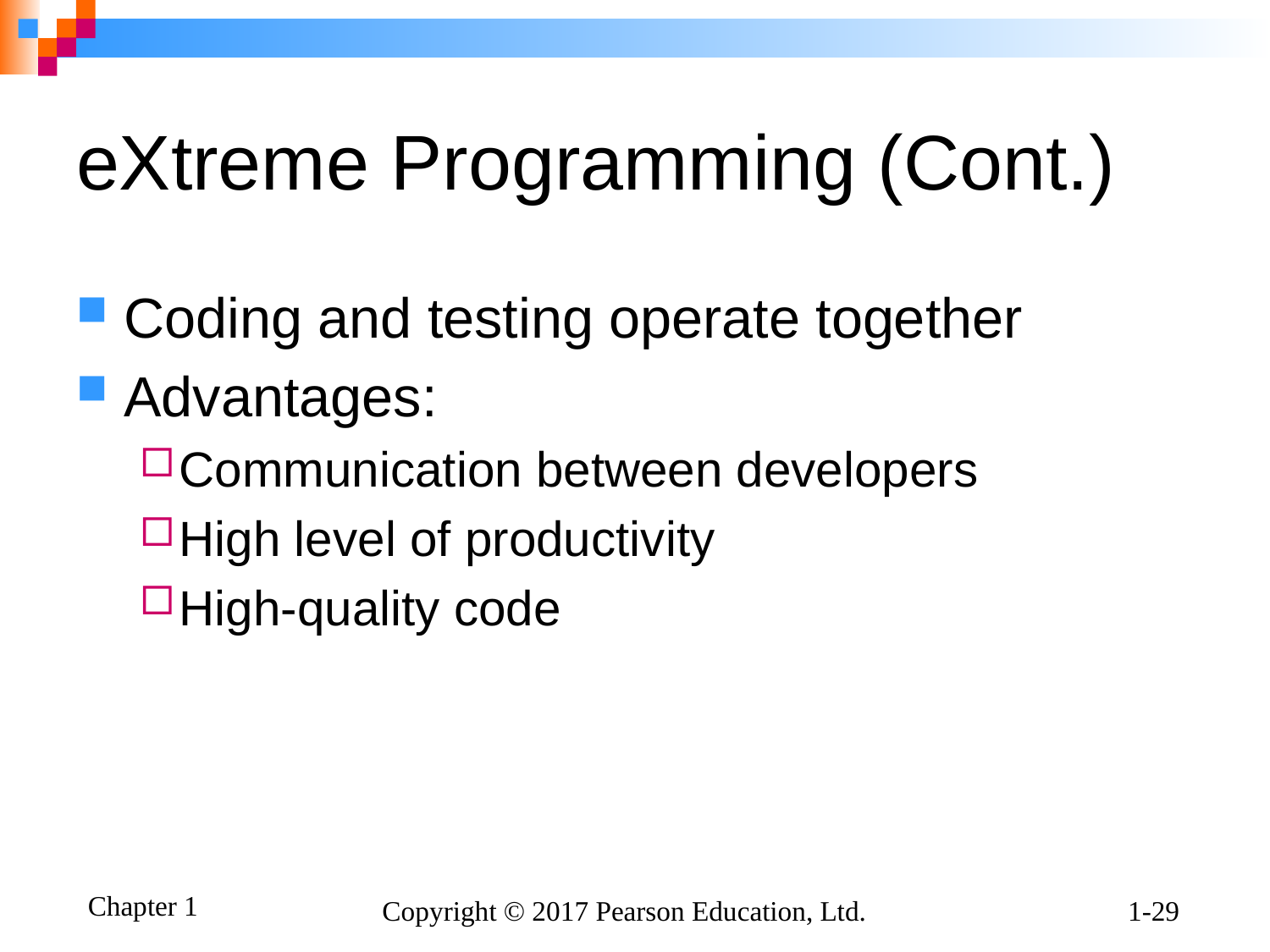

# eXtreme Programming (Cont.)
Coding and testing operate together
Advantages:
Communication between developers
High level of productivity
High-quality code